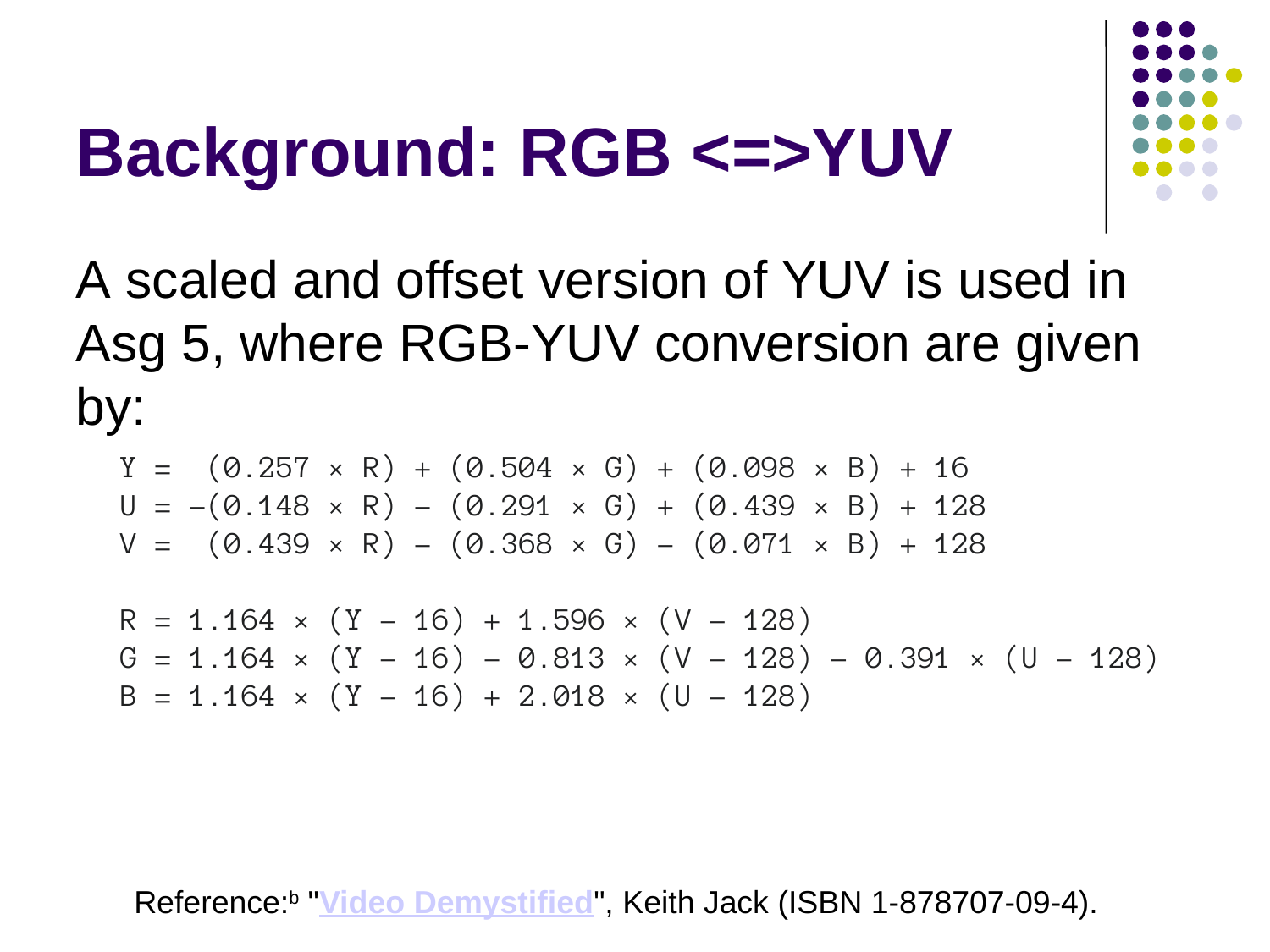

# Background: RGB <=>YUV
A scaled and offset version of YUV is used in Asg 5, where RGB-YUV conversion are given by:
Y =  (0.257 × R) + (0.504 × G) + (0.098 × B) + 16
U = -(0.148 × R) - (0.291 × G) + (0.439 × B) + 128
V =  (0.439 × R) - (0.368 × G) - (0.071 × B) + 128

R = 1.164 × (Y - 16) + 1.596 × (V - 128)
G = 1.164 × (Y - 16) - 0.813 × (V - 128) - 0.391 × (U - 128)
B = 1.164 × (Y - 16) + 2.018 × (U - 128)
Reference:b "Video Demystified", Keith Jack (ISBN 1-878707-09-4).